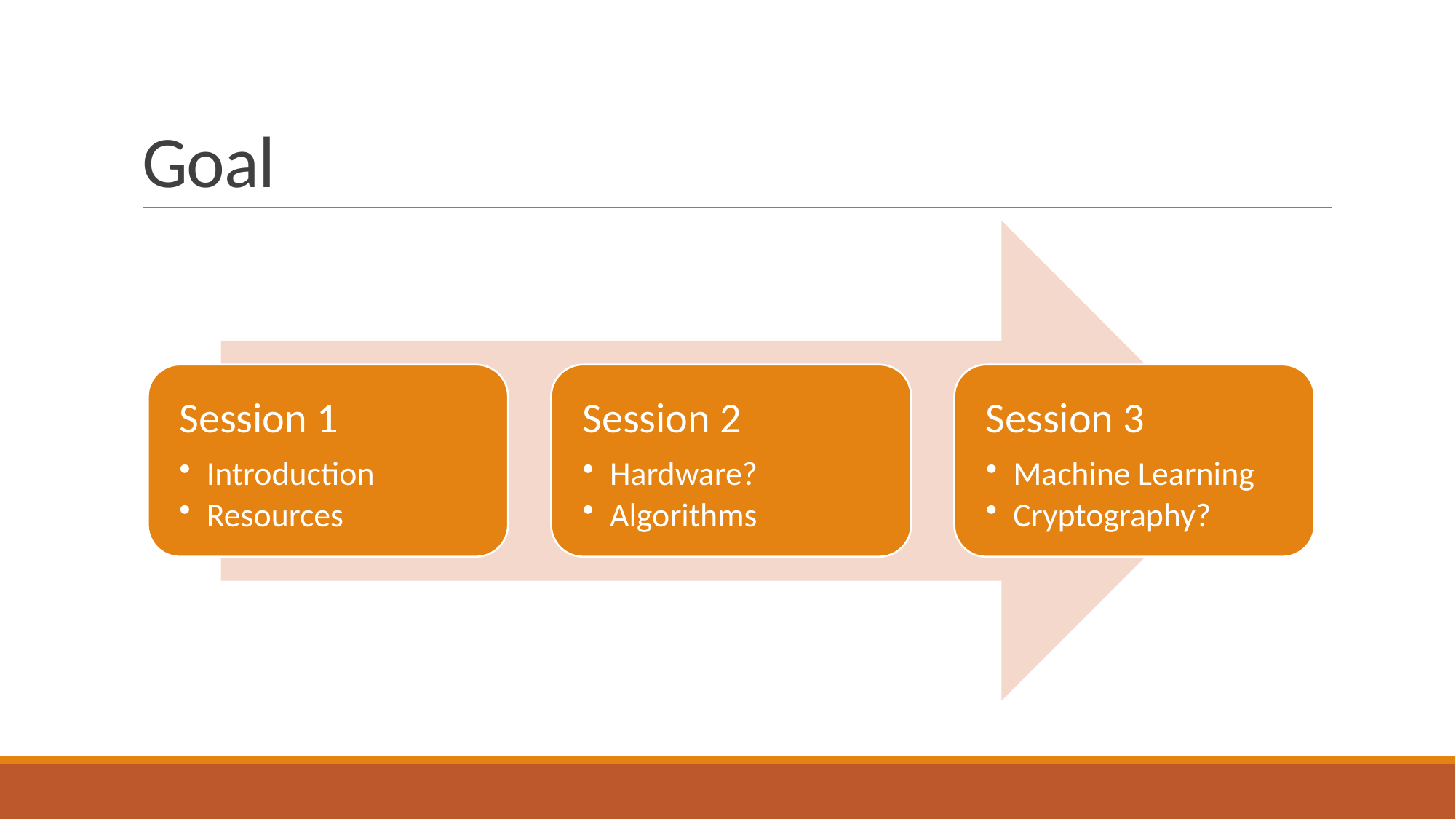

# Goal
Session 1
Introduction
Resources
Session 2
Hardware?
Algorithms
Session 3
Machine Learning
Cryptography?